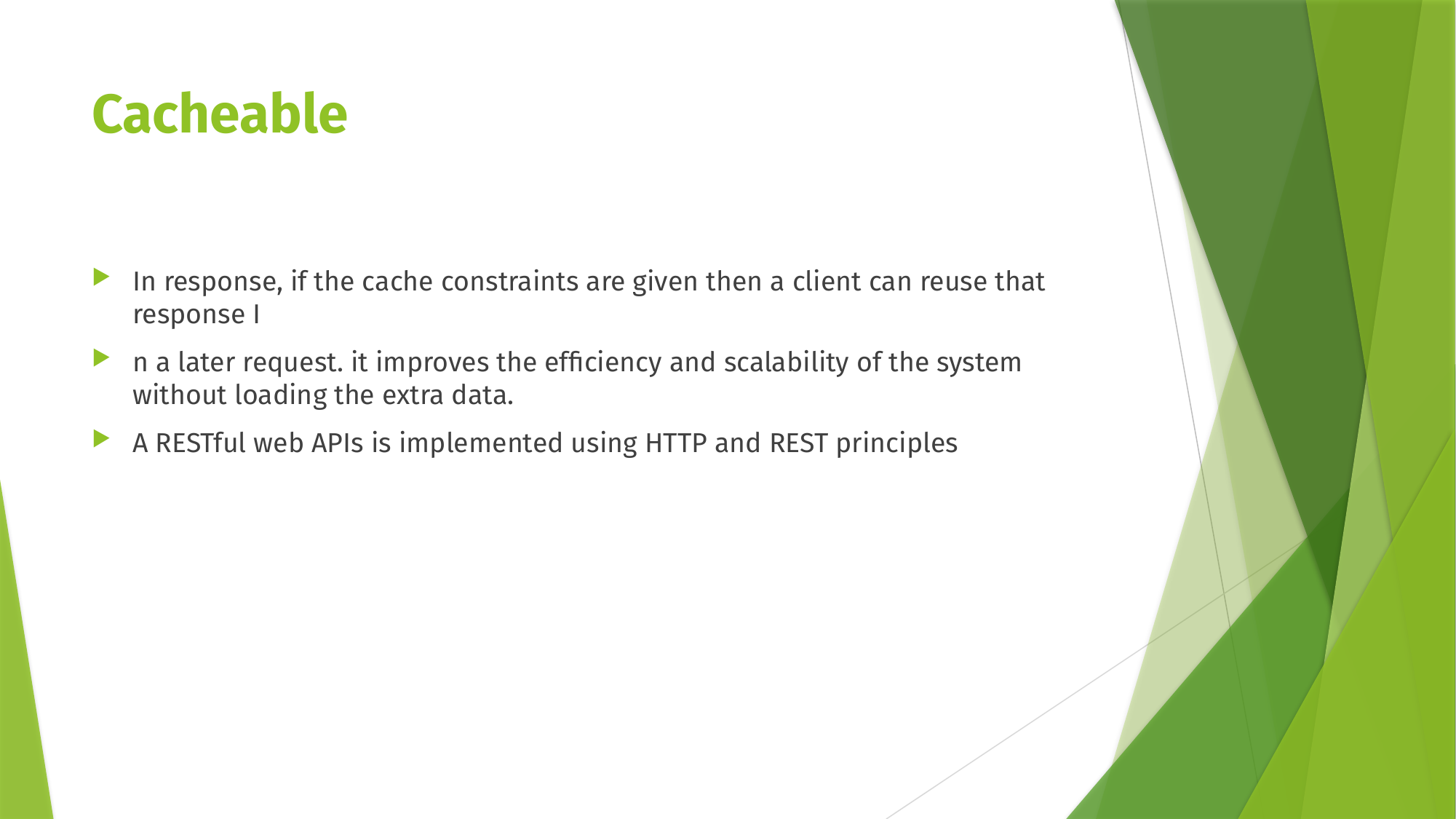

# Cacheable
In response, if the cache constraints are given then a client can reuse that response I
n a later request. it improves the efficiency and scalability of the system without loading the extra data.
A RESTful web APIs is implemented using HTTP and REST principles